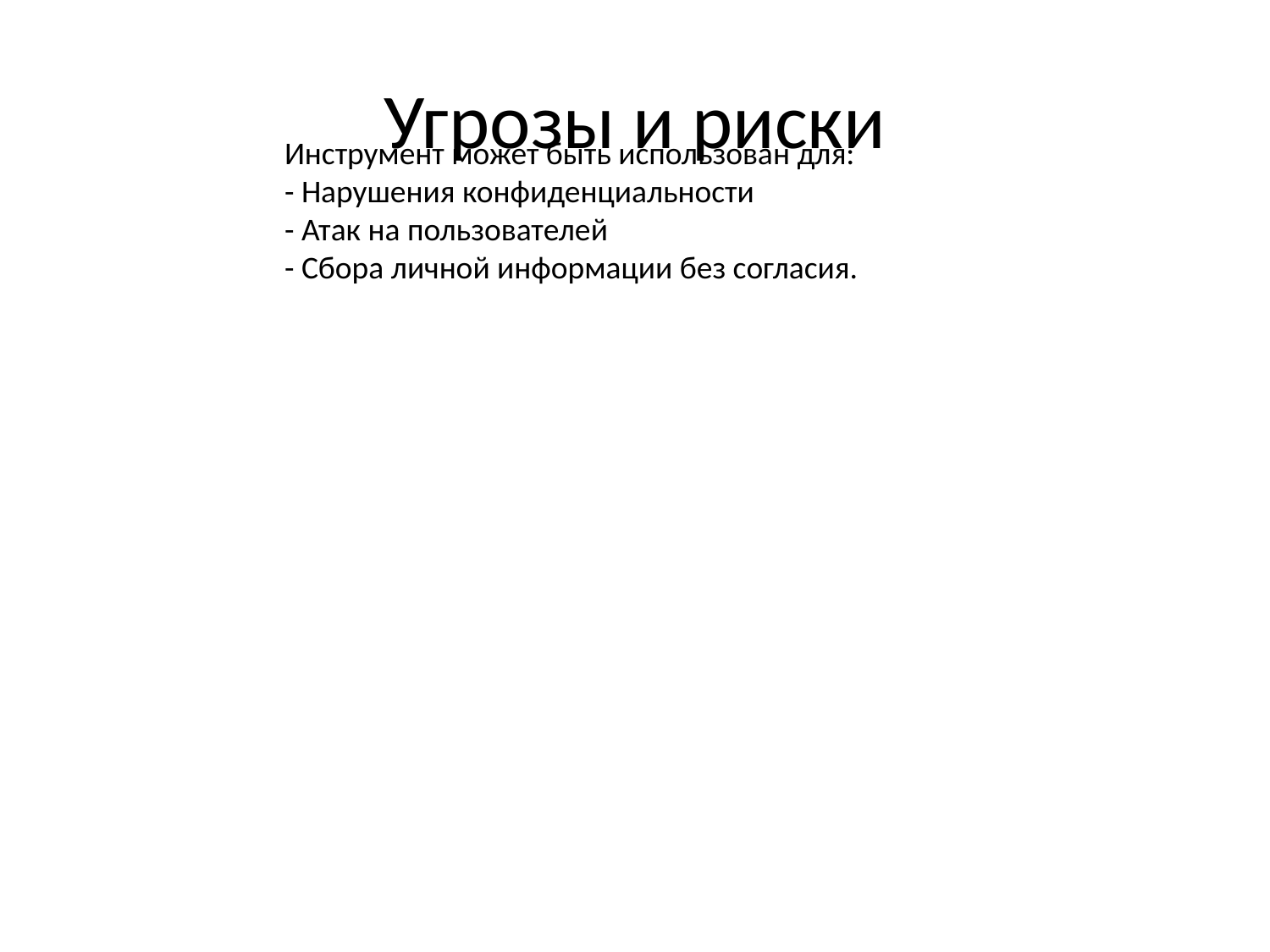

# Угрозы и риски
Инструмент может быть использован для:
- Нарушения конфиденциальности
- Атак на пользователей
- Сбора личной информации без согласия.